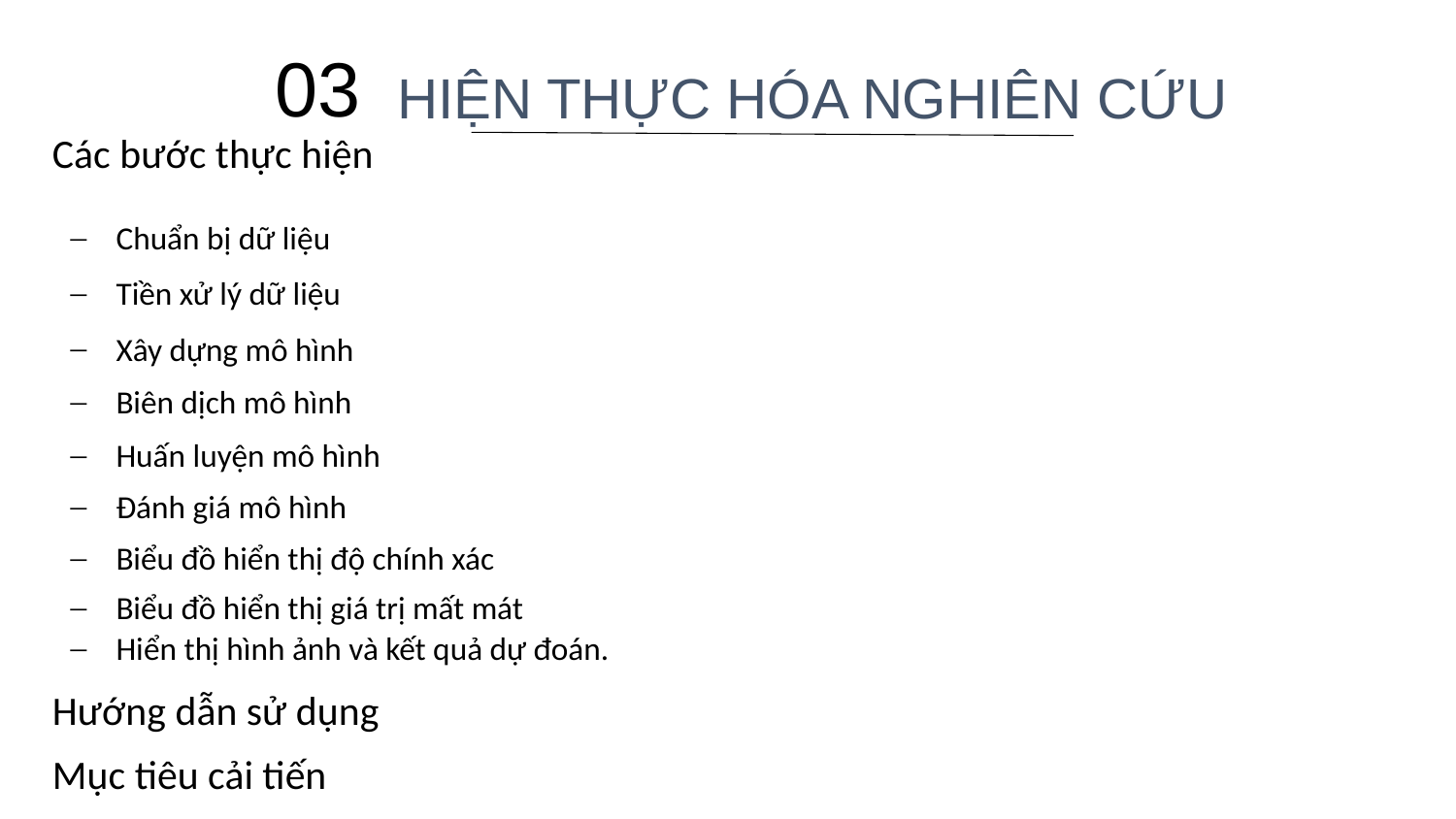

# 03
HIỆN THỰC HÓA NGHIÊN CỨU
Các bước thực hiện
Chuẩn bị dữ liệu
Tiền xử lý dữ liệu
Xây dựng mô hình
Biên dịch mô hình
Huấn luyện mô hình
Đánh giá mô hình
Biểu đồ hiển thị độ chính xác
Biểu đồ hiển thị giá trị mất mát
Hiển thị hình ảnh và kết quả dự đoán.
Hướng dẫn sử dụng
Mục tiêu cải tiến